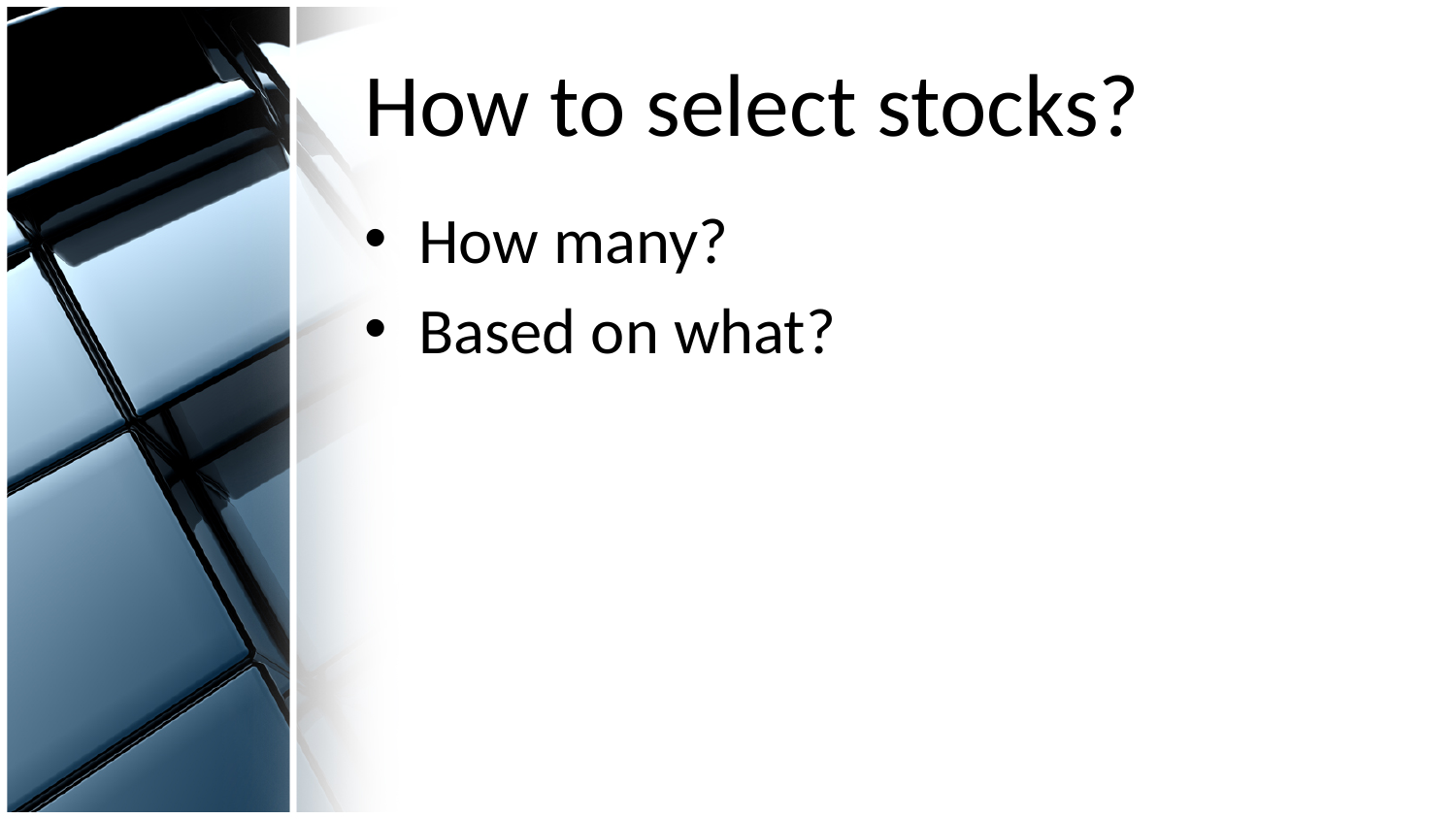

# How to select stocks?
How many?
Based on what?